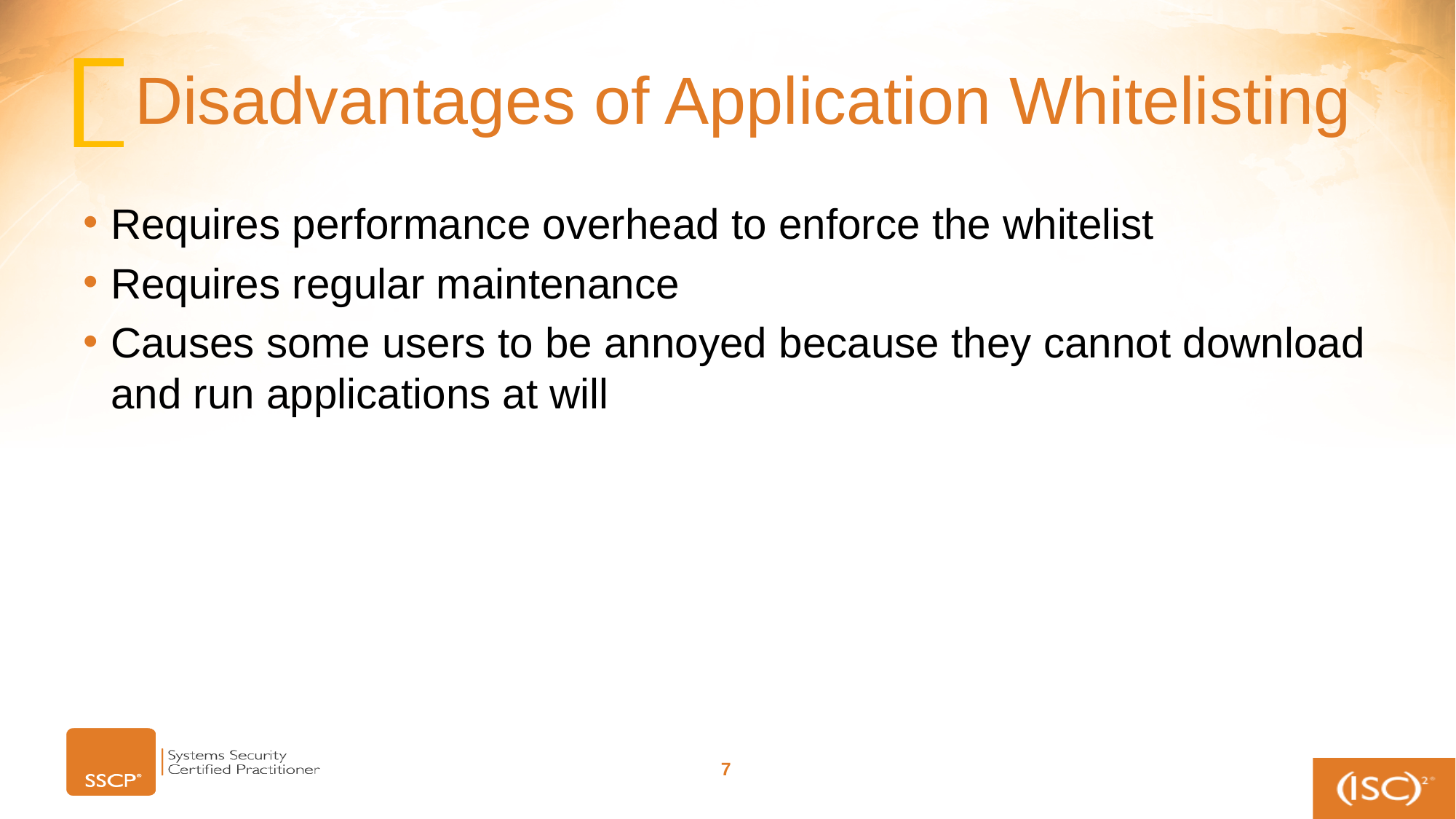

# Disadvantages of Application Whitelisting
Requires performance overhead to enforce the whitelist
Requires regular maintenance
Causes some users to be annoyed because they cannot download and run applications at will